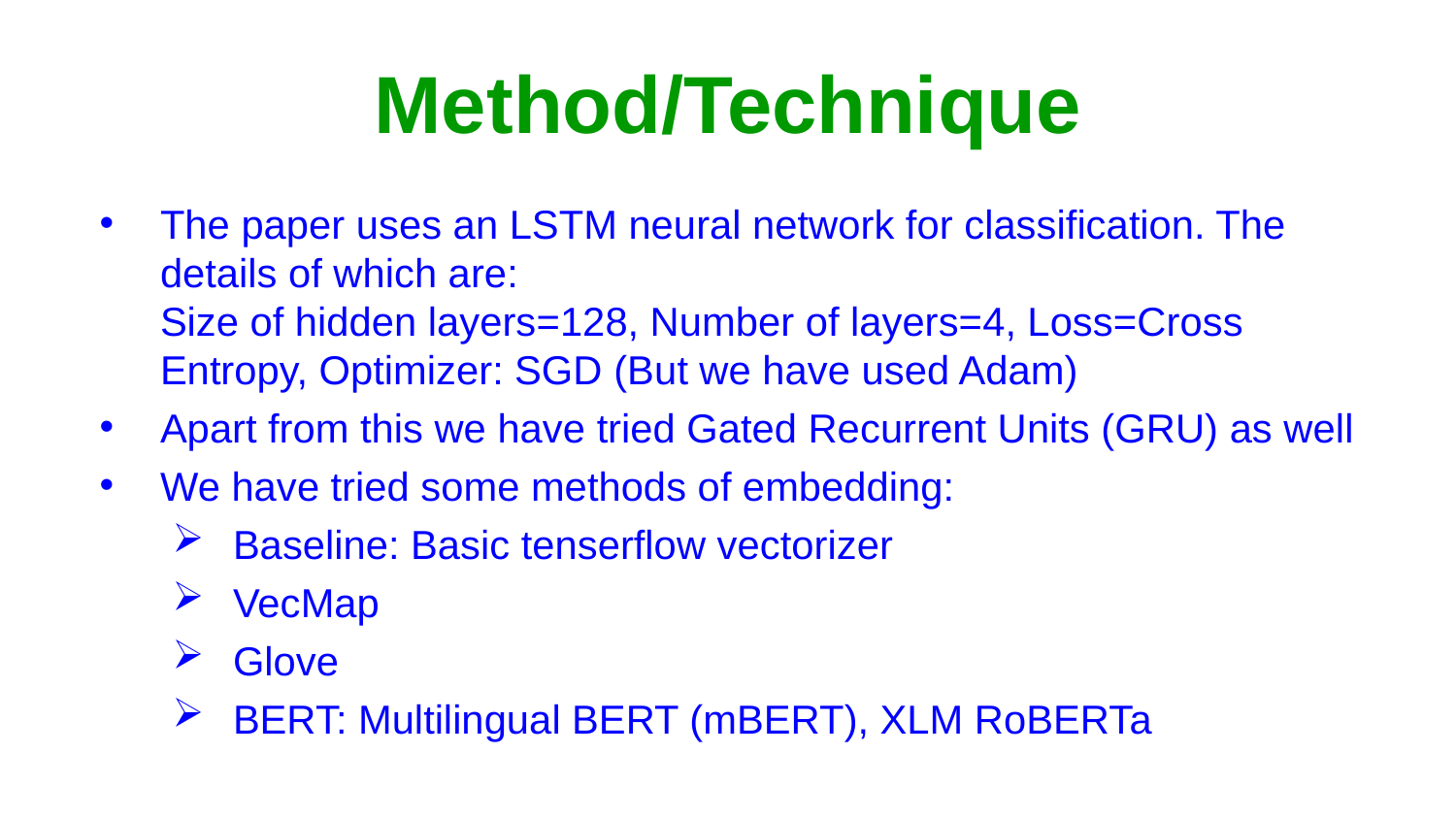

# Method/Technique
The paper uses an LSTM neural network for classification. The details of which are:
Size of hidden layers=128, Number of layers=4, Loss=Cross Entropy, Optimizer: SGD (But we have used Adam)
Apart from this we have tried Gated Recurrent Units (GRU) as well
We have tried some methods of embedding:
Baseline: Basic tenserflow vectorizer
VecMap
Glove
BERT: Multilingual BERT (mBERT), XLM RoBERTa